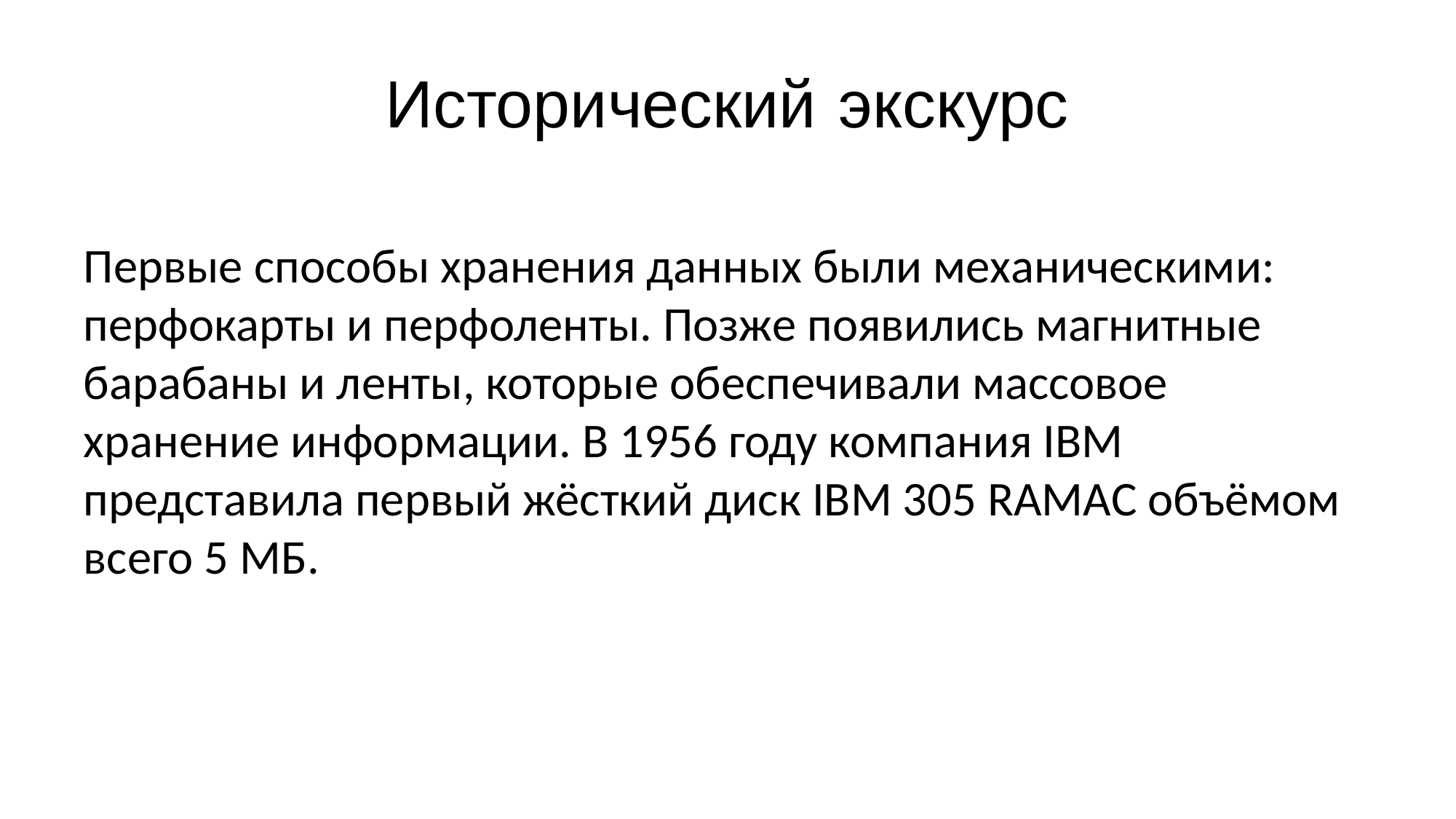

# Исторический экскурс
Первые способы хранения данных были механическими: перфокарты и перфоленты. Позже появились магнитные барабаны и ленты, которые обеспечивали массовое хранение информации. В 1956 году компания IBM представила первый жёсткий диск IBM 305 RAMAC объёмом всего 5 МБ.